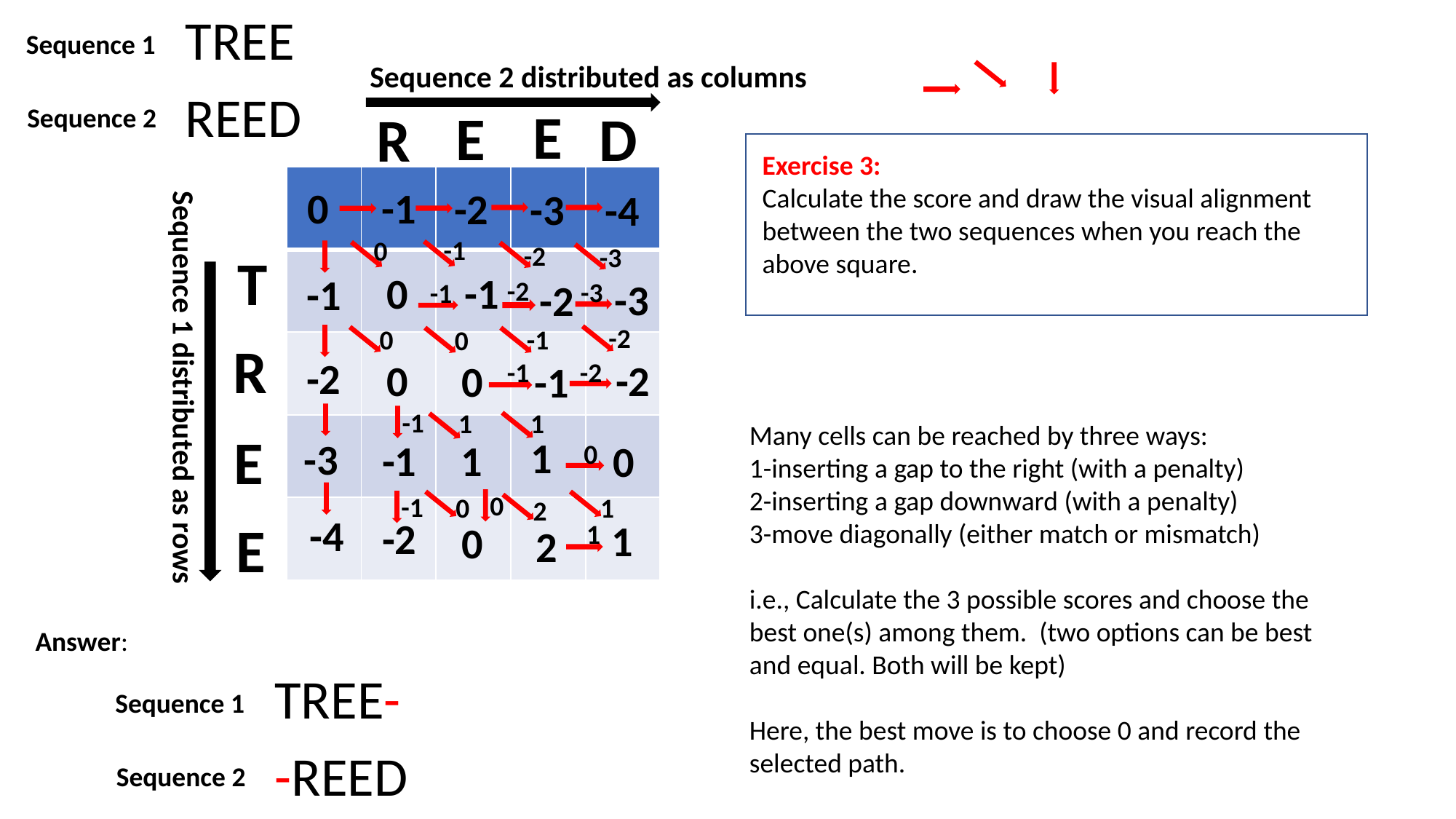

TREE
Sequence 1
Sequence 2 distributed as columns

REED

E
E
Sequence 2
D
R

Exercise 3:
Calculate the score and draw the visual alignment between the two sequences when you reach the above square.
|  |  |  |  |  |
| --- | --- | --- | --- | --- |
|  |  |  |  |  |
|  |  |  |  |  |
|  |  |  |  |  |
|  |  |  |  |  |
0
-1
-2
-3
-4

-1
0
-2
-3
T

-1
0
-1
-2
-3
-2
-3
-1

-2
0
-1
0
R

-2
0
-2
0
-1
-2
-1
Sequence 1 distributed as rows

-1
1
1

Many cells can be reached by three ways:
1-inserting a gap to the right (with a penalty)
2-inserting a gap downward (with a penalty)
3-move diagonally (either match or mismatch)

i.e., Calculate the 3 possible scores and choose the best one(s) among them.  (two options can be best and equal. Both will be kept)

Here, the best move is to choose 0 and record the selected path.

E

1
-3
-1
1
0
0

0
-1
0
1
2

-4
E
-2
1
0
1
2

Answer:

TREE-
Sequence 1
-REED
Sequence 2